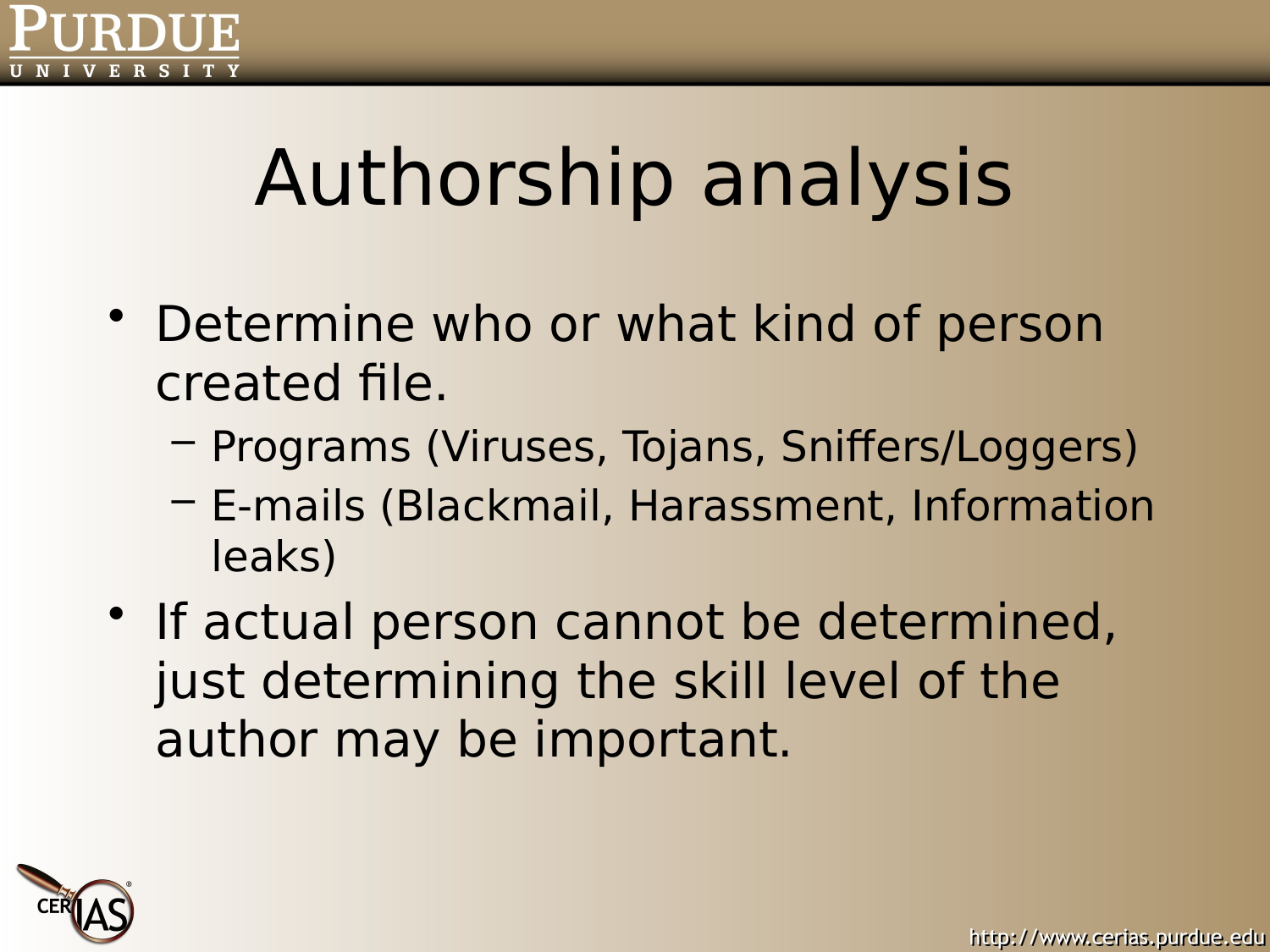

# Authorship analysis
Determine who or what kind of person created file.
Programs (Viruses, Tojans, Sniffers/Loggers)
E-mails (Blackmail, Harassment, Information leaks)
If actual person cannot be determined, just determining the skill level of the author may be important.